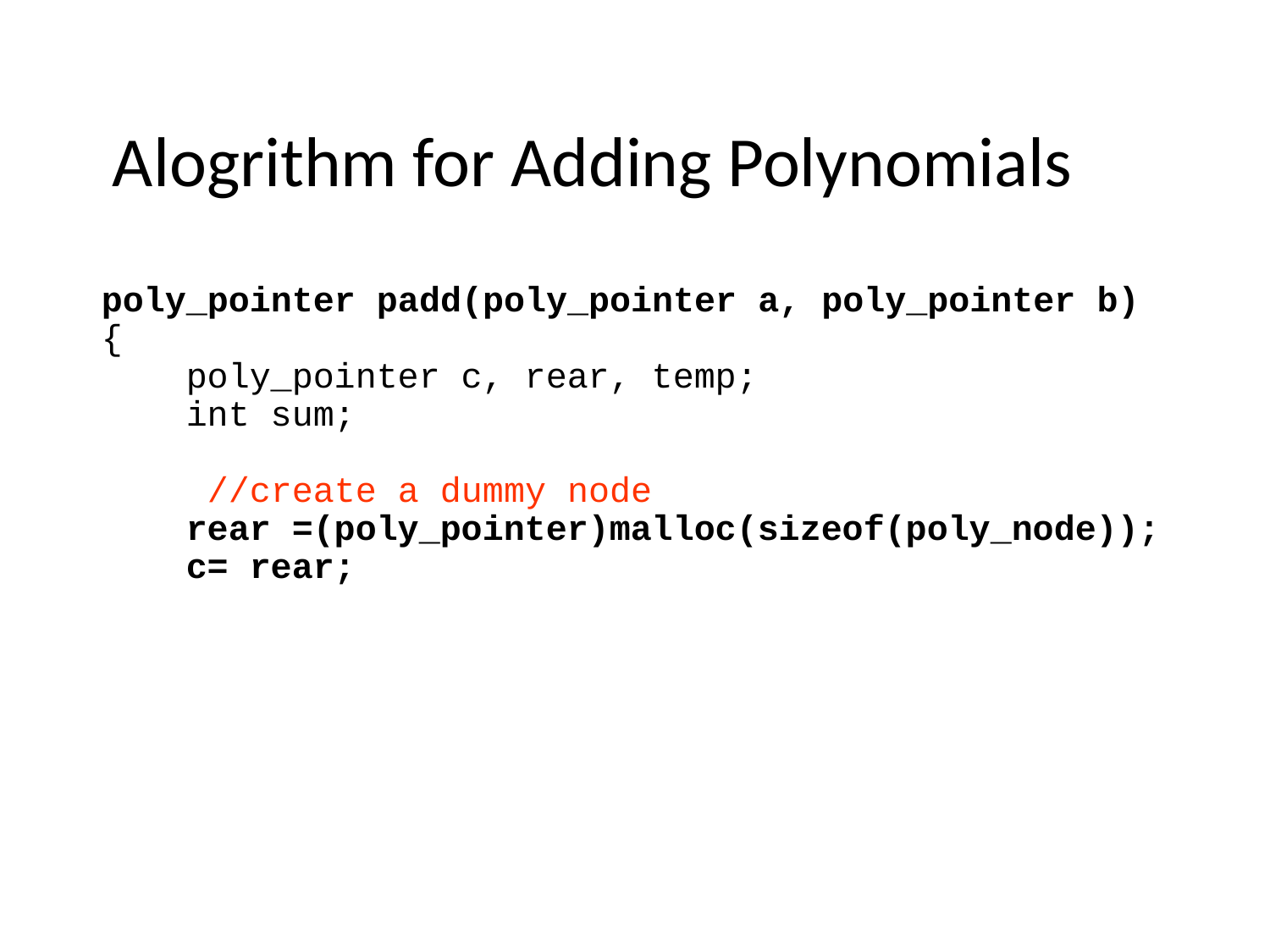

# Alogrithm for Adding Polynomials
poly_pointer padd(poly_pointer a, poly_pointer b)
{
    poly_pointer c, rear, temp;
    int sum;

     //create a dummy node
    rear =(poly_pointer)malloc(sizeof(poly_node));
    c= rear;